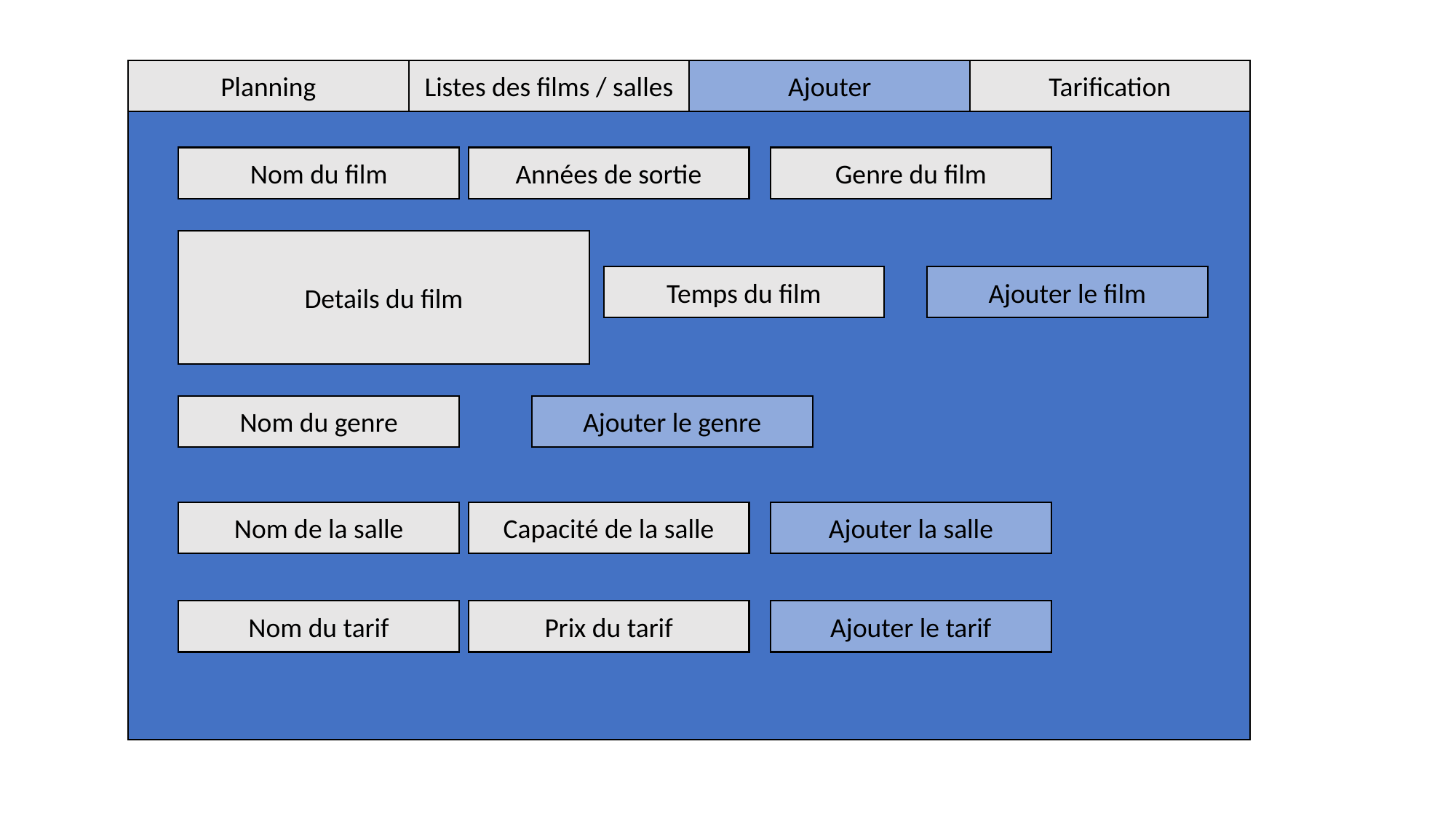

Planning
Listes des films / salles
Ajouter
Tarification

Genre du film
Nom du film
Années de sortie
Details du film
Temps du film
Ajouter le film
Ajouter le genre
Nom du genre
Ajouter la salle
Nom de la salle
Capacité de la salle
Ajouter le tarif
Nom du tarif
Prix du tarif